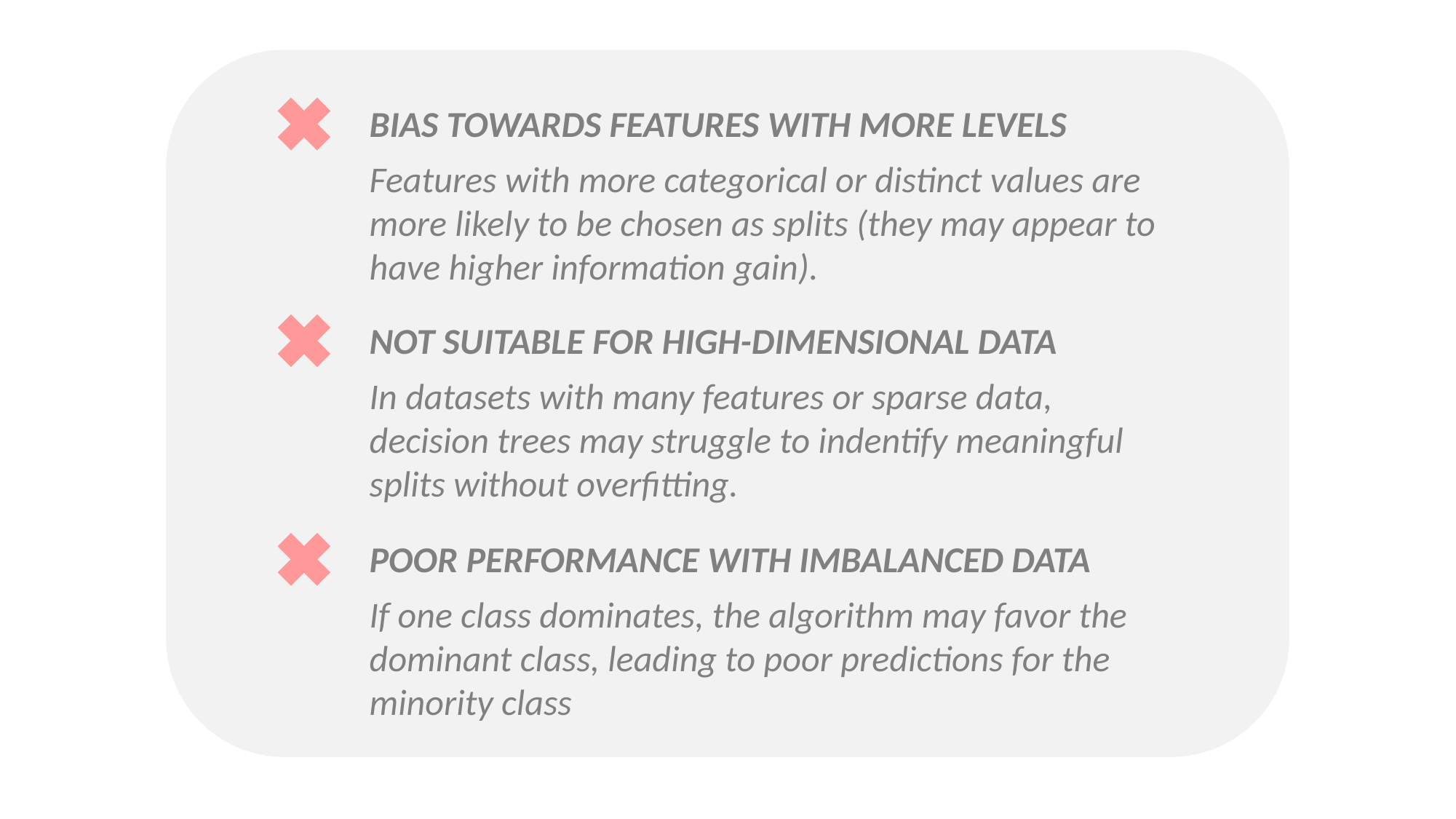

BIAS TOWARDS FEATURES WITH MORE LEVELS
Features with more categorical or distinct values are more likely to be chosen as splits (they may appear to have higher information gain).

NOT SUITABLE FOR HIGH-DIMENSIONAL DATA
In datasets with many features or sparse data, decision trees may struggle to indentify meaningful splits without overfitting.

POOR PERFORMANCE WITH IMBALANCED DATA
If one class dominates, the algorithm may favor the dominant class, leading to poor predictions for the minority class